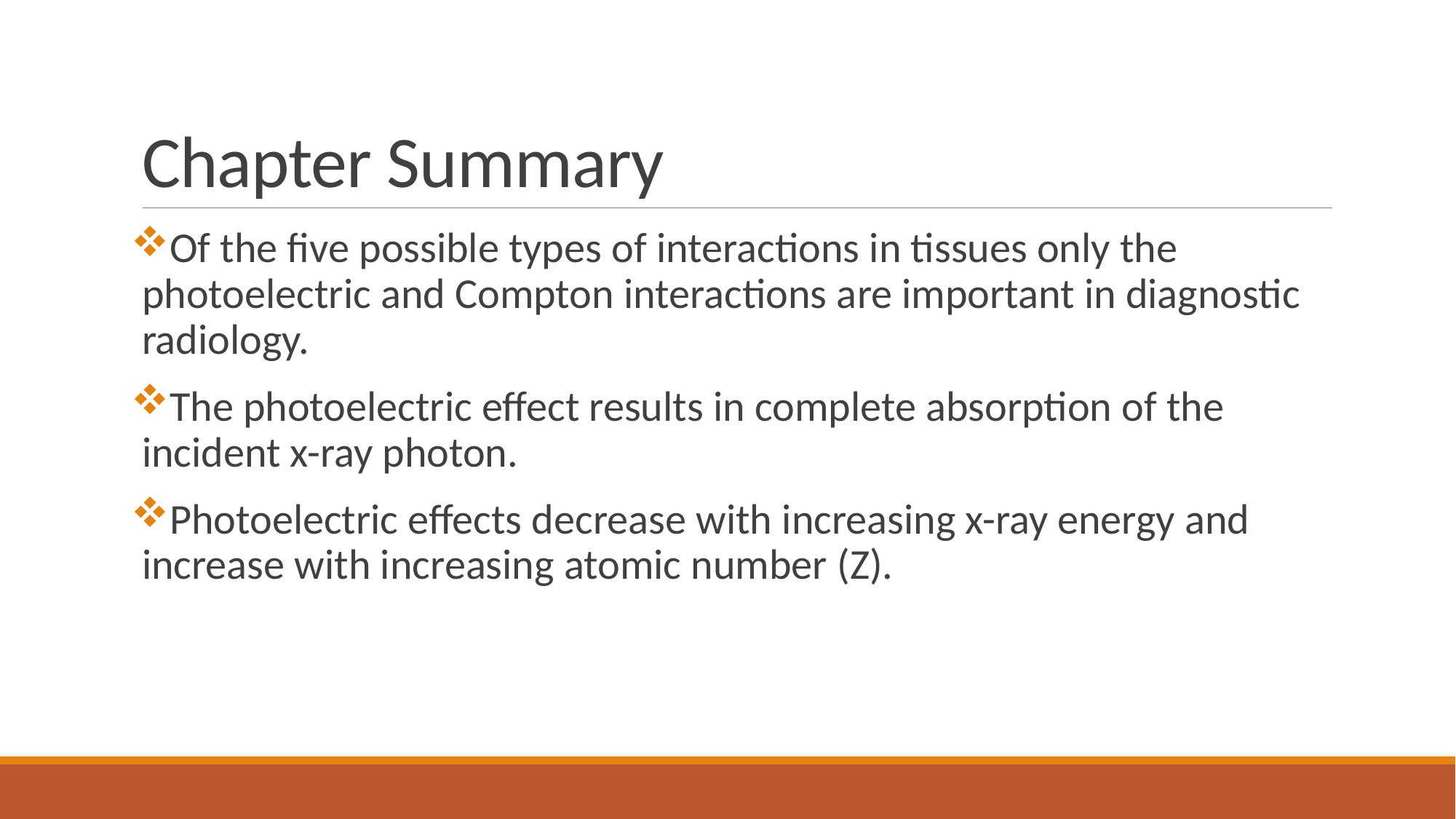

# Chapter Summary
Of the five possible types of interactions in tissues only the photoelectric and Compton interactions are important in diagnostic radiology.
The photoelectric effect results in complete absorption of the incident x-ray photon.
Photoelectric effects decrease with increasing x-ray energy and increase with increasing atomic number (Z).